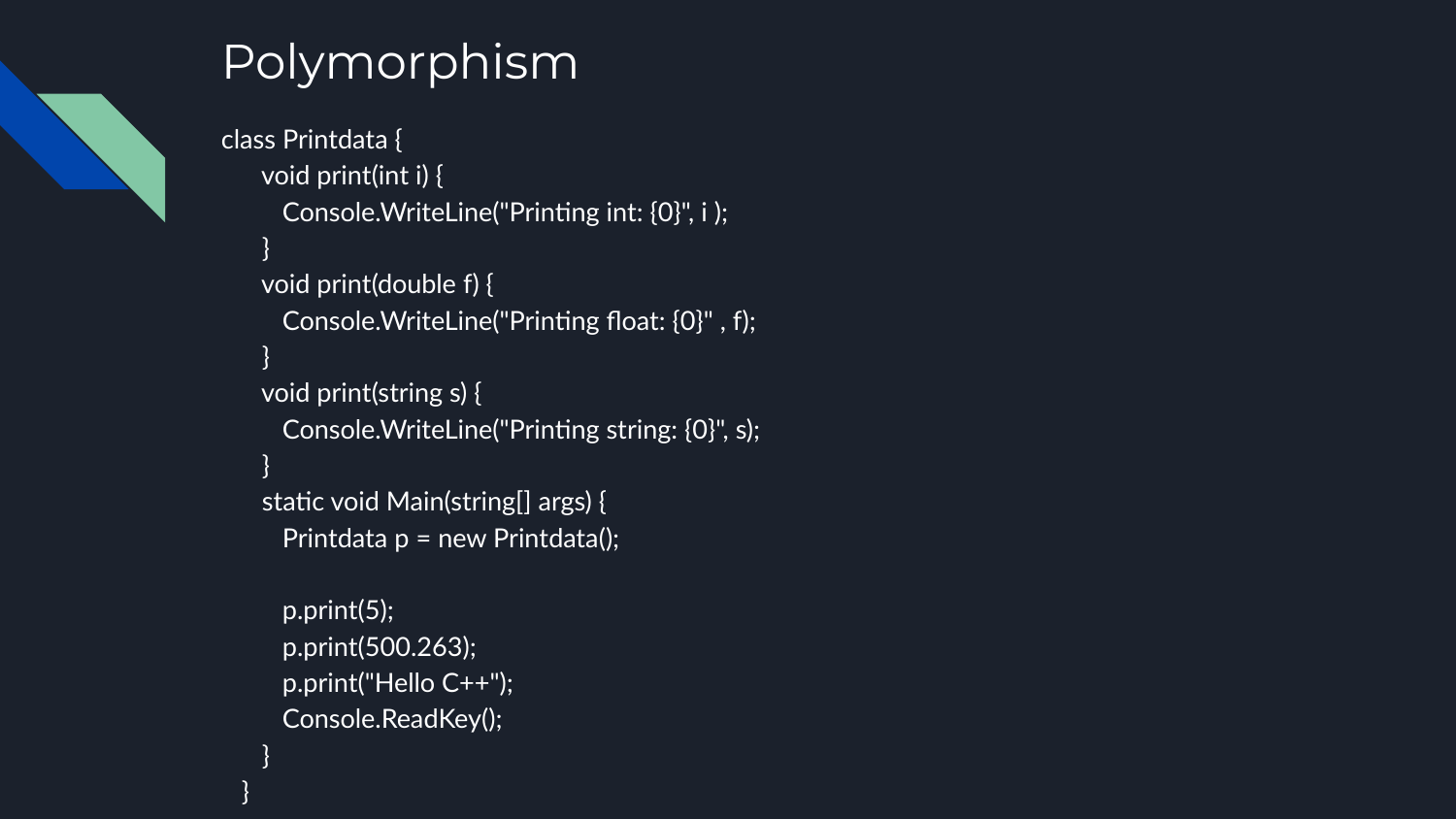

# Polymorphism
class Printdata {
      void print(int i) {
         Console.WriteLine("Printing int: {0}", i );
      }
      void print(double f) {
         Console.WriteLine("Printing float: {0}" , f);
      }
      void print(string s) {
         Console.WriteLine("Printing string: {0}", s);
      }
      static void Main(string[] args) {
         Printdata p = new Printdata();
         p.print(5);
         p.print(500.263);
         p.print("Hello C++");
         Console.ReadKey();
      }
   }